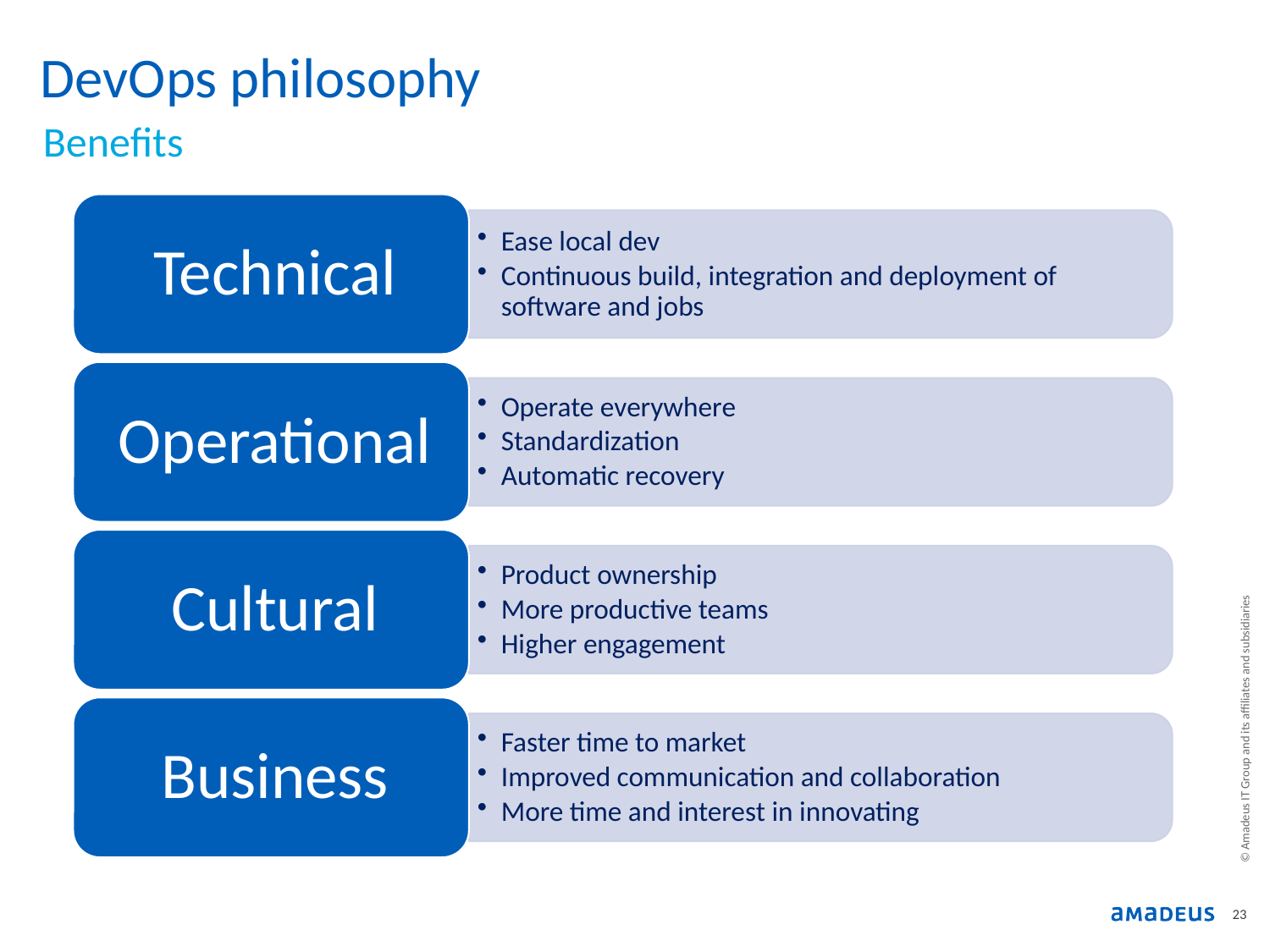

# DevOps philosophy
Benefits
Ease local dev
Continuous build, integration and deployment of software and jobs
Technical
Operate everywhere
Standardization
Automatic recovery
Operational
Product ownership
More productive teams
Higher engagement
Cultural
Faster time to market
Improved communication and collaboration
More time and interest in innovating
Business
© Amadeus IT Group and its affiliates and subsidiaries
23